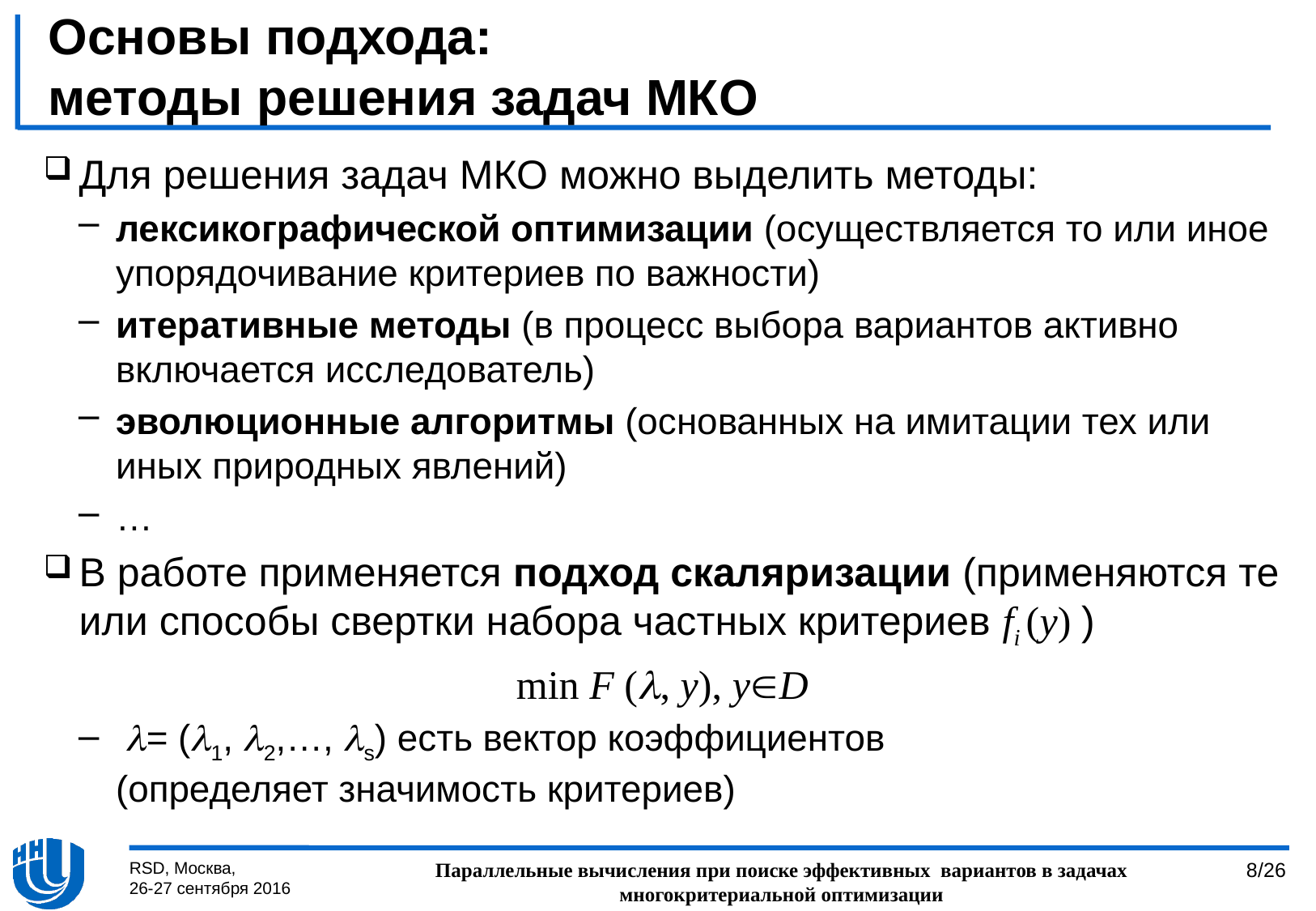

# Основы подхода: методы решения задач МКО
Для решения задач МКО можно выделить методы:
лексикографической оптимизации (осуществляется то или иное упорядочивание критериев по важности)
итеративные методы (в процесс выбора вариантов активно включается исследователь)
эволюционные алгоритмы (основанных на имитации тех или иных природных явлений)
…
В работе применяется подход скаляризации (применяются те или способы свертки набора частных критериев fi (y) )
min F (λ, y), y∈D
 λ= (λ1, λ2,…, λs) есть вектор коэффициентов
(определяет значимость критериев)

RSD, Москва,
26-27 сентября 2016
Параллельные вычисления при поиске эффективных  вариантов в задачах многокритериальной оптимизации
8/26